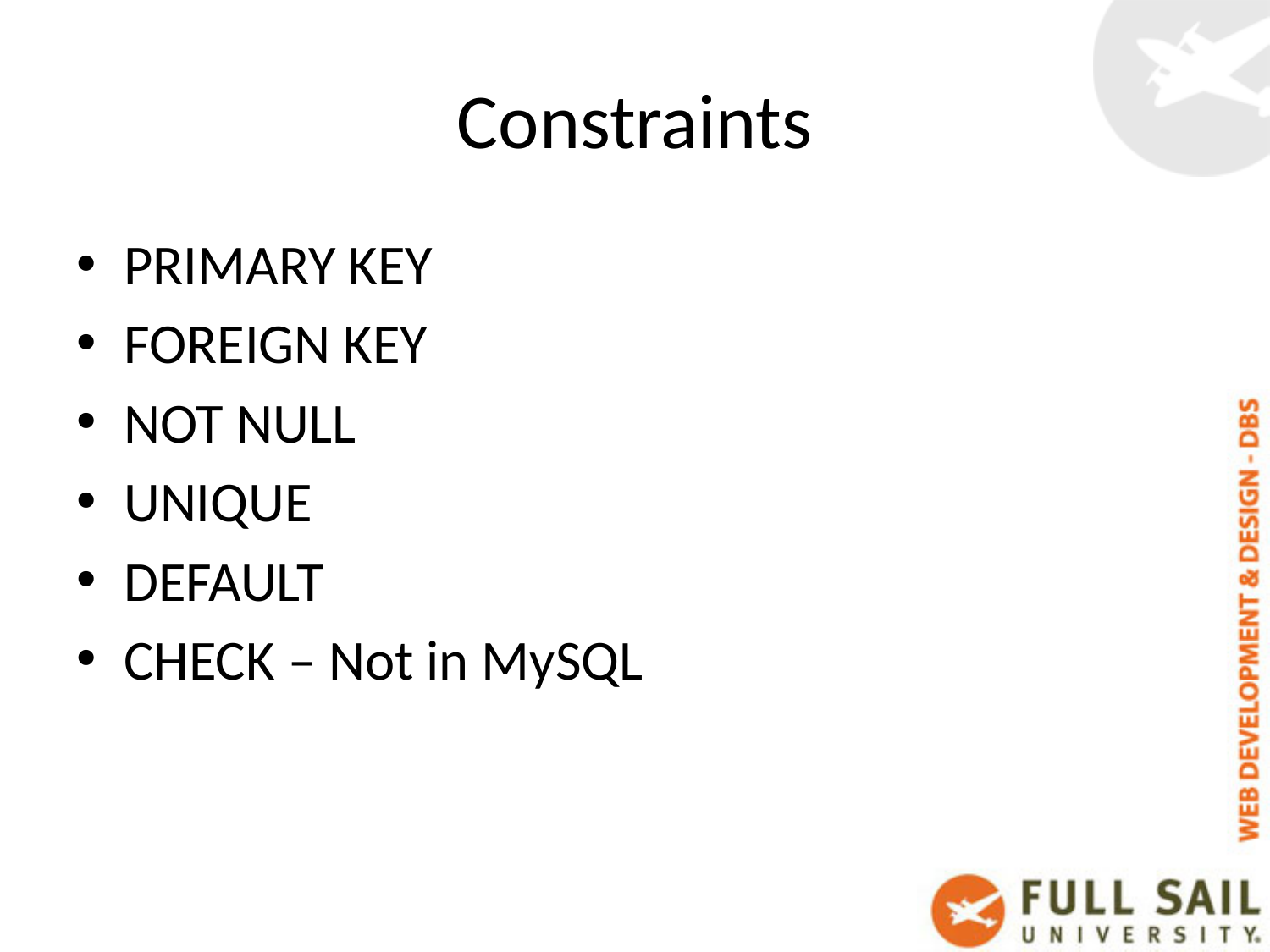

# Constraints
PRIMARY KEY
FOREIGN KEY
NOT NULL
UNIQUE
DEFAULT
CHECK – Not in MySQL